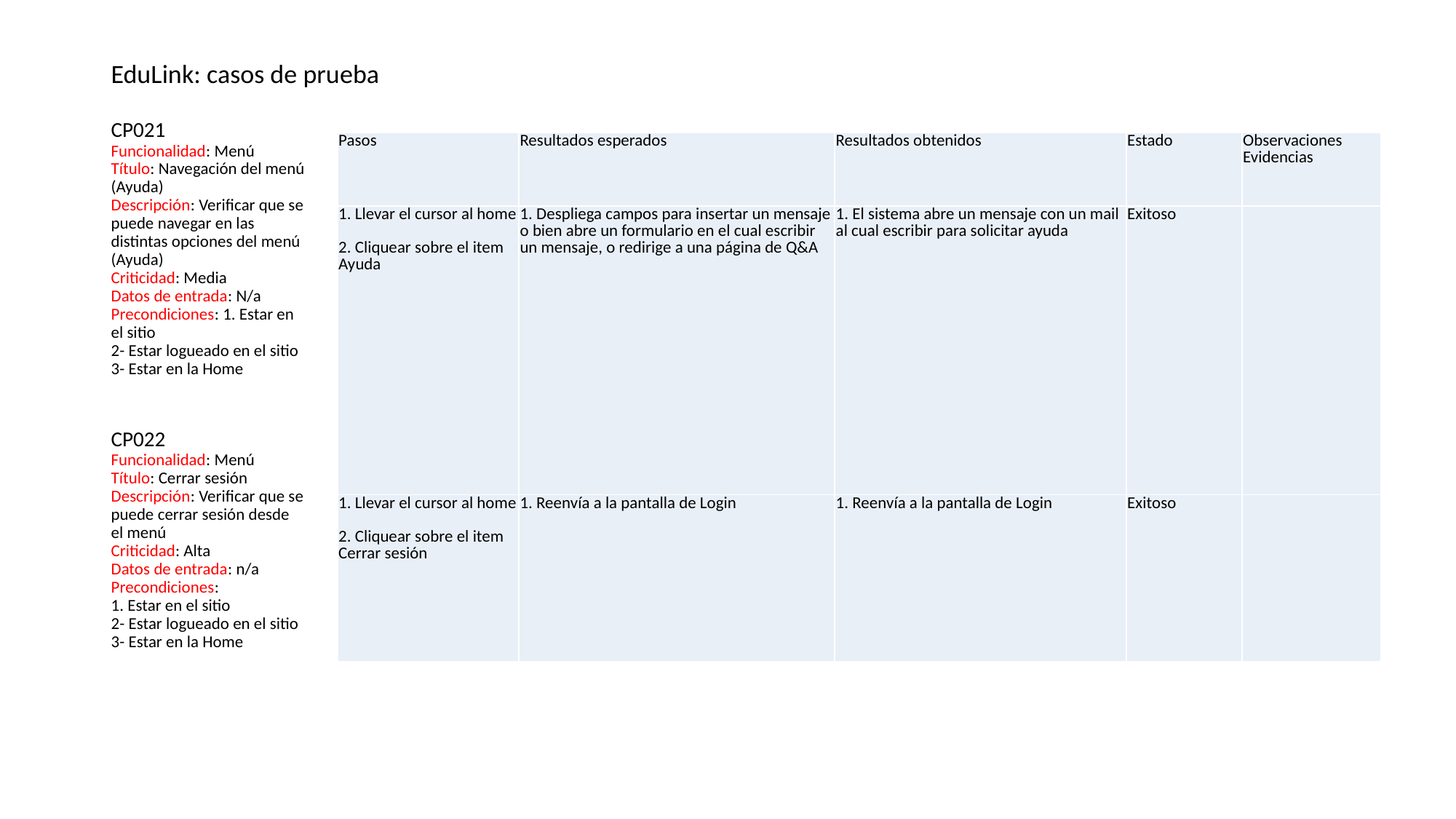

# EduLink: casos de prueba
CP021
Funcionalidad: Menú
Título: Navegación del menú (Ayuda)
Descripción: Verificar que se puede navegar en las distintas opciones del menú (Ayuda)
Criticidad: Media
Datos de entrada: N/a
Precondiciones: 1. Estar en el sitio
2- Estar logueado en el sitio
3- Estar en la Home

CP022
Funcionalidad: Menú
Título: Cerrar sesión
Descripción: Verificar que se puede cerrar sesión desde el menú
Criticidad: Alta
Datos de entrada: n/a
Precondiciones:
1. Estar en el sitio
2- Estar logueado en el sitio
3- Estar en la Home

| Pasos | Resultados esperados | Resultados obtenidos | Estado | Observaciones Evidencias |
| --- | --- | --- | --- | --- |
| 1. Llevar el cursor al home 2. Cliquear sobre el item Ayuda | 1. Despliega campos para insertar un mensaje o bien abre un formulario en el cual escribir un mensaje, o redirige a una página de Q&A | 1. El sistema abre un mensaje con un mail al cual escribir para solicitar ayuda | Exitoso |  |
| 1. Llevar el cursor al home 2. Cliquear sobre el item Cerrar sesión | 1. Reenvía a la pantalla de Login | 1. Reenvía a la pantalla de Login | Exitoso |  |